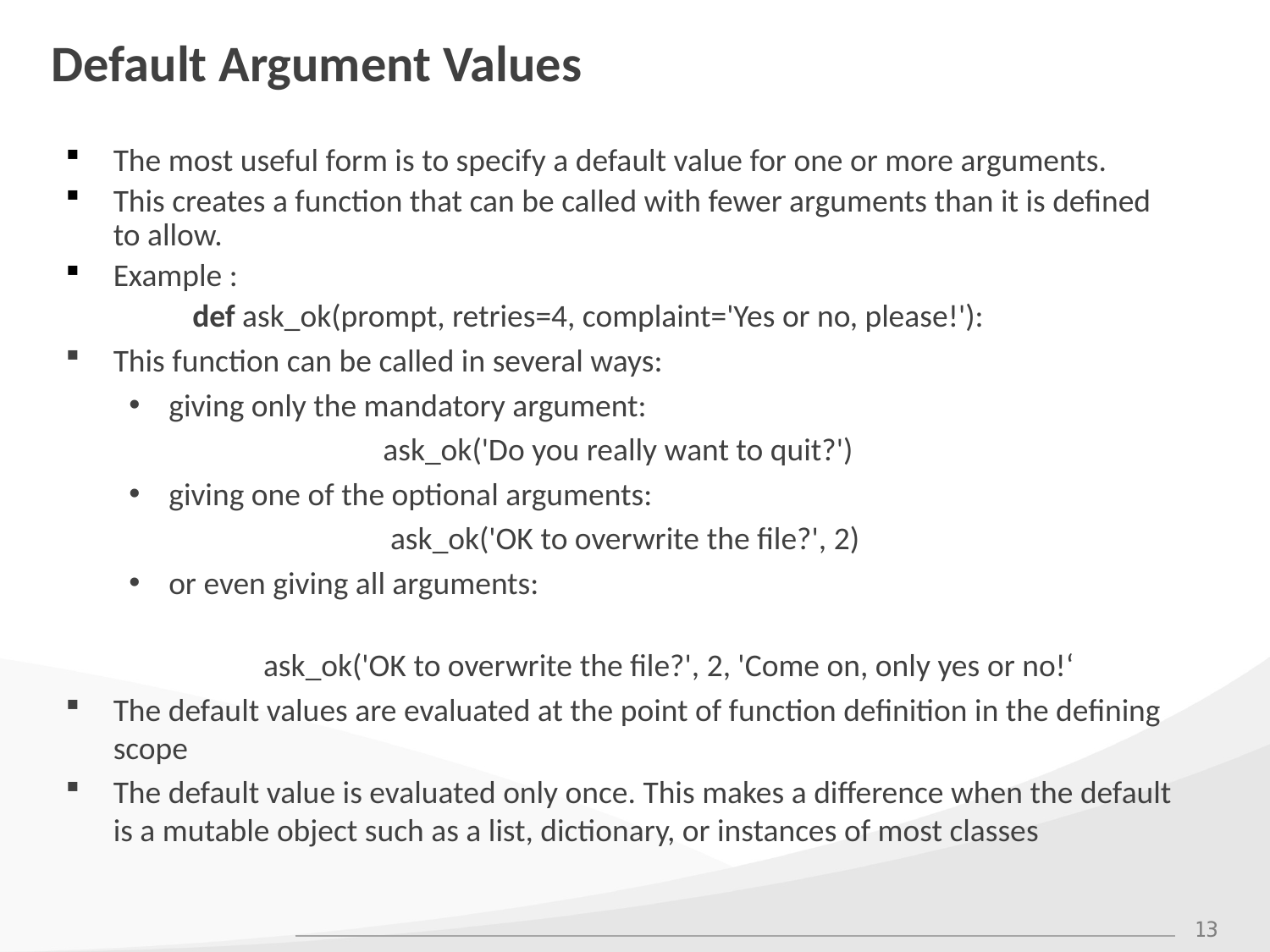

# Default Argument Values
The most useful form is to specify a default value for one or more arguments.
This creates a function that can be called with fewer arguments than it is defined to allow.
Example :
	def ask_ok(prompt, retries=4, complaint='Yes or no, please!'):
This function can be called in several ways:
giving only the mandatory argument:
		ask_ok('Do you really want to quit?')
giving one of the optional arguments:
		 ask_ok('OK to overwrite the file?', 2)
or even giving all arguments:
	 ask_ok('OK to overwrite the file?', 2, 'Come on, only yes or no!‘
The default values are evaluated at the point of function definition in the defining scope
The default value is evaluated only once. This makes a difference when the default is a mutable object such as a list, dictionary, or instances of most classes